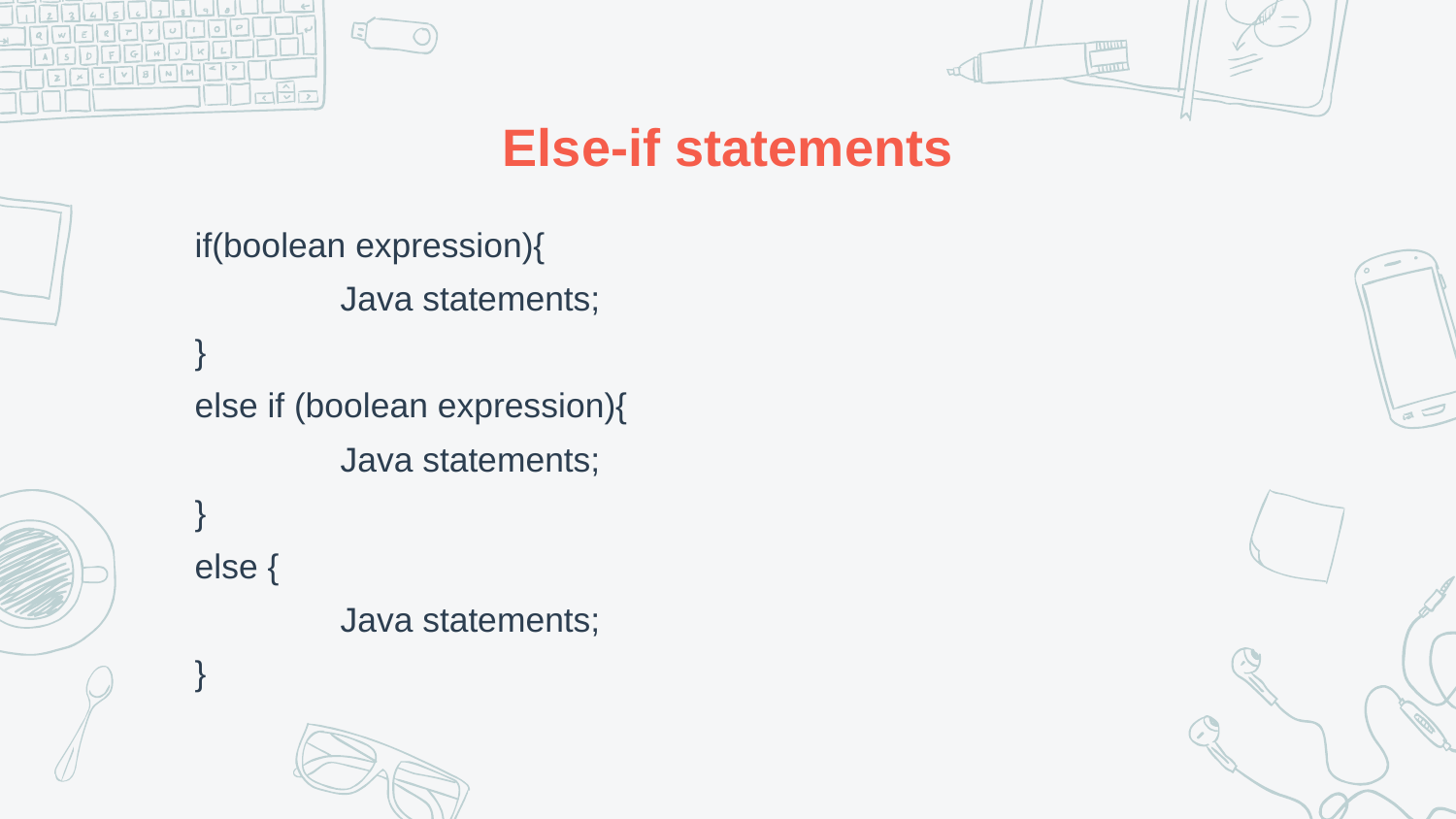

# Else-if statements
if(boolean expression){
	Java statements;
}
else if (boolean expression){
	Java statements;
}
else {
	Java statements;
}